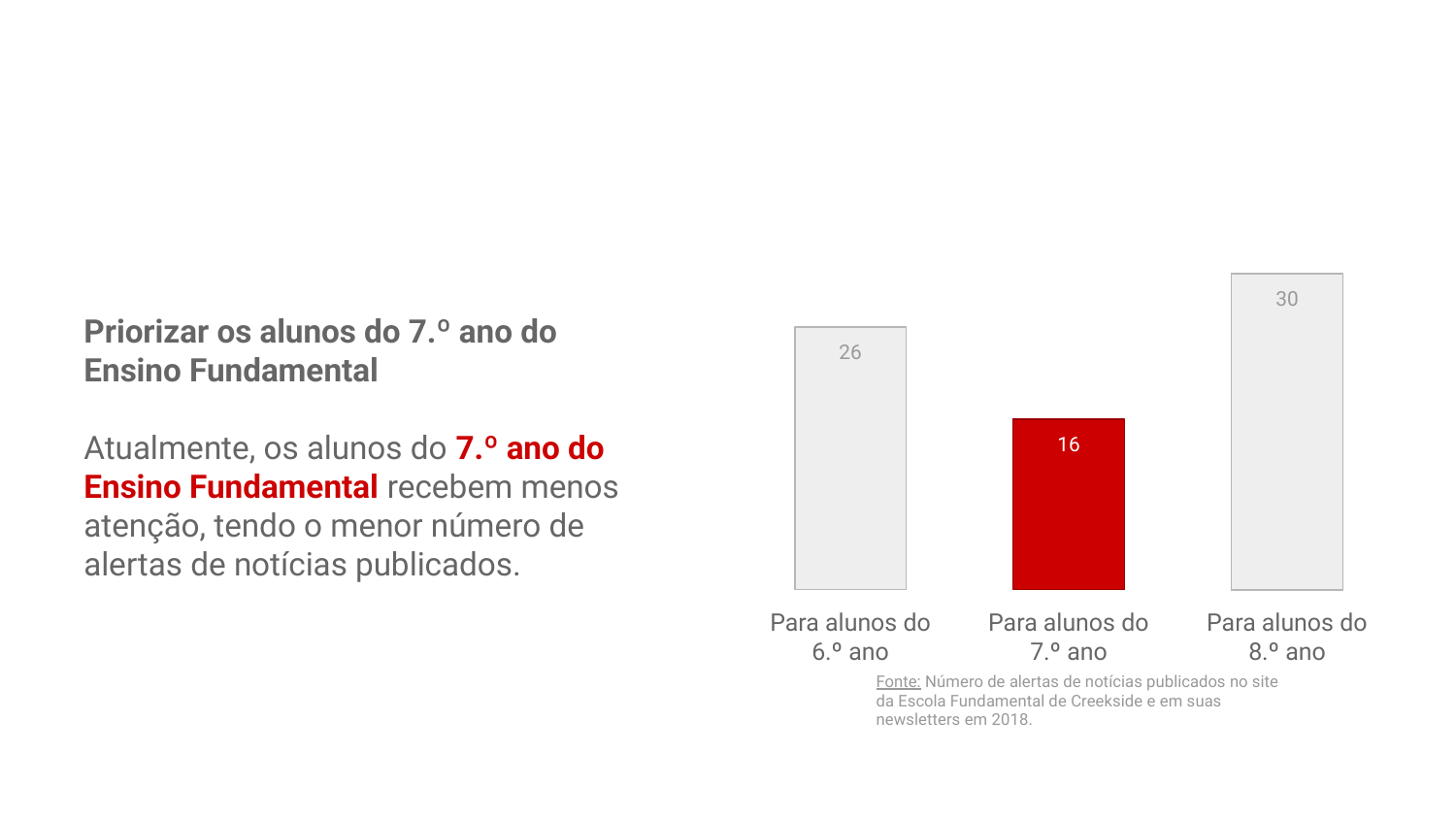

30
Priorizar os alunos do 7.º ano do Ensino Fundamental

Atualmente, os alunos do 7.º ano do Ensino Fundamental recebem menos atenção, tendo o menor número de alertas de notícias publicados.

26

16
Para alunos do 6.º ano
Para alunos do 7.º ano
Para alunos do 8.º ano
Fonte: Número de alertas de notícias publicados no site da Escola Fundamental de Creekside e em suas newsletters em 2018.